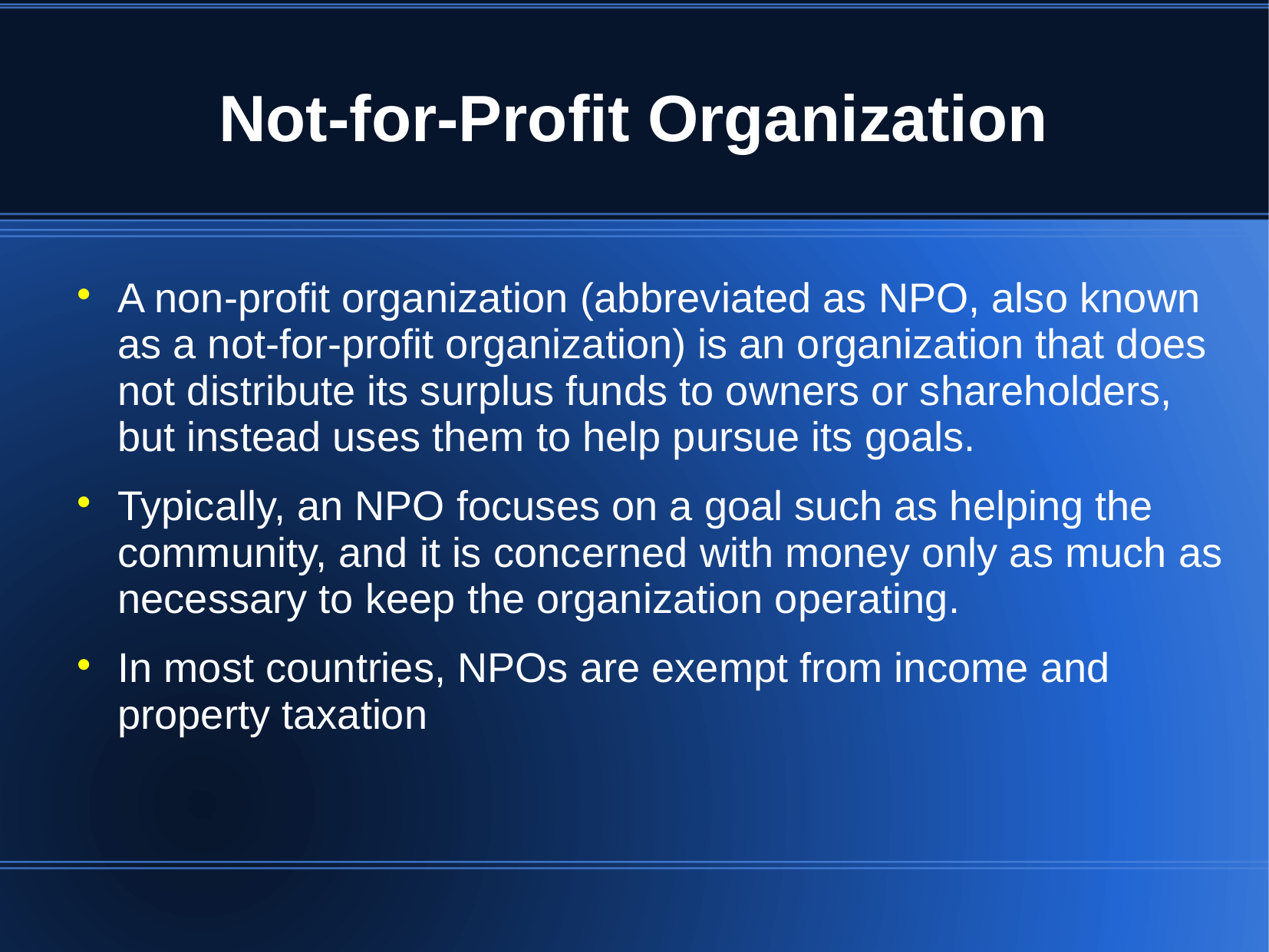

# Not-for-Profit Organization
A non-profit organization (abbreviated as NPO, also known as a not-for-profit organization) is an organization that does not distribute its surplus funds to owners or shareholders, but instead uses them to help pursue its goals.
Typically, an NPO focuses on a goal such as helping the community, and it is concerned with money only as much as necessary to keep the organization operating.
In most countries, NPOs are exempt from income and property taxation